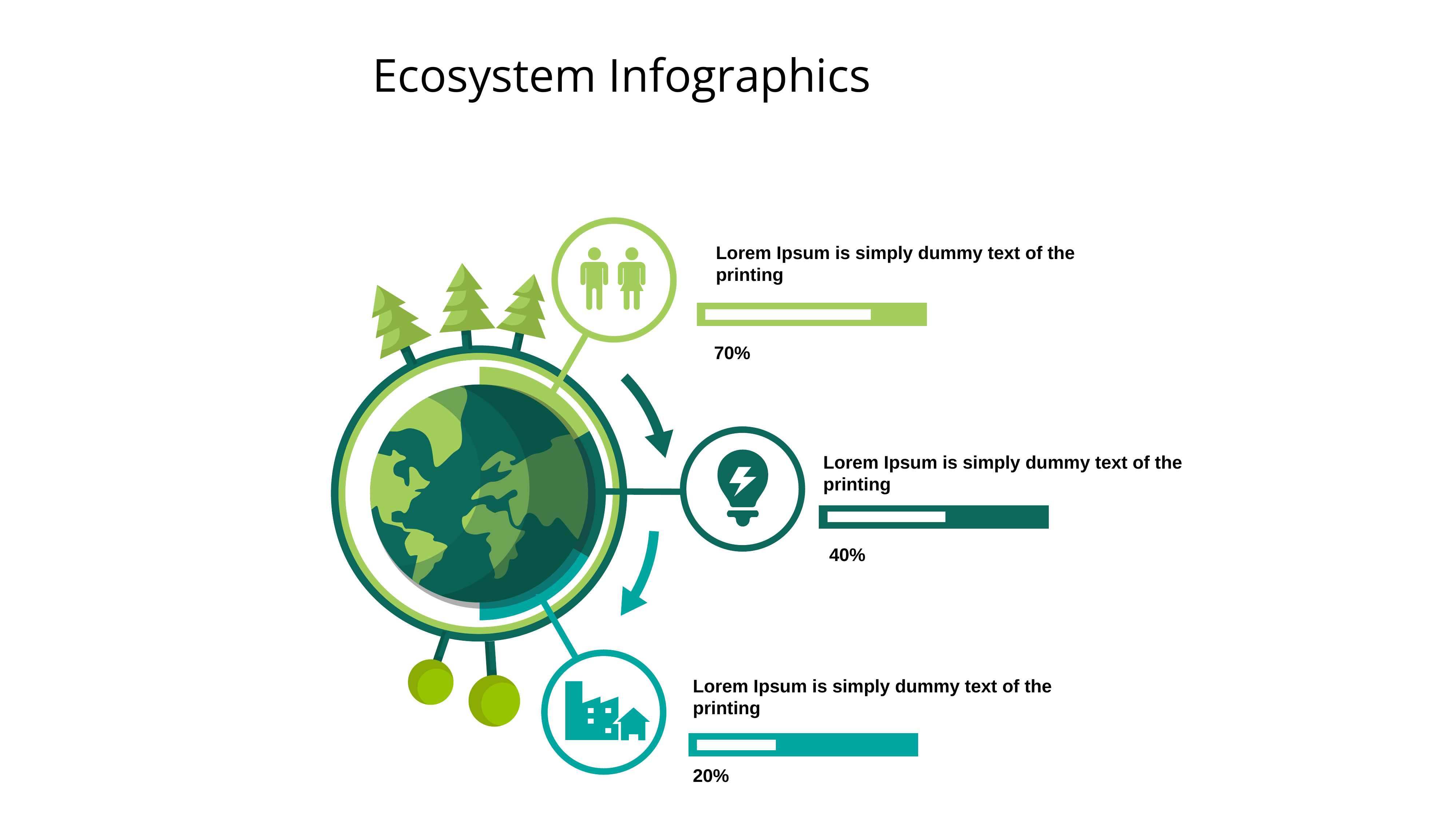

Ecosystem Infographics

Lorem Ipsum is simply dummy text of the printing
70%
Lorem Ipsum is simply dummy text of the printing
40%
Lorem Ipsum is simply dummy text of the printing
20%